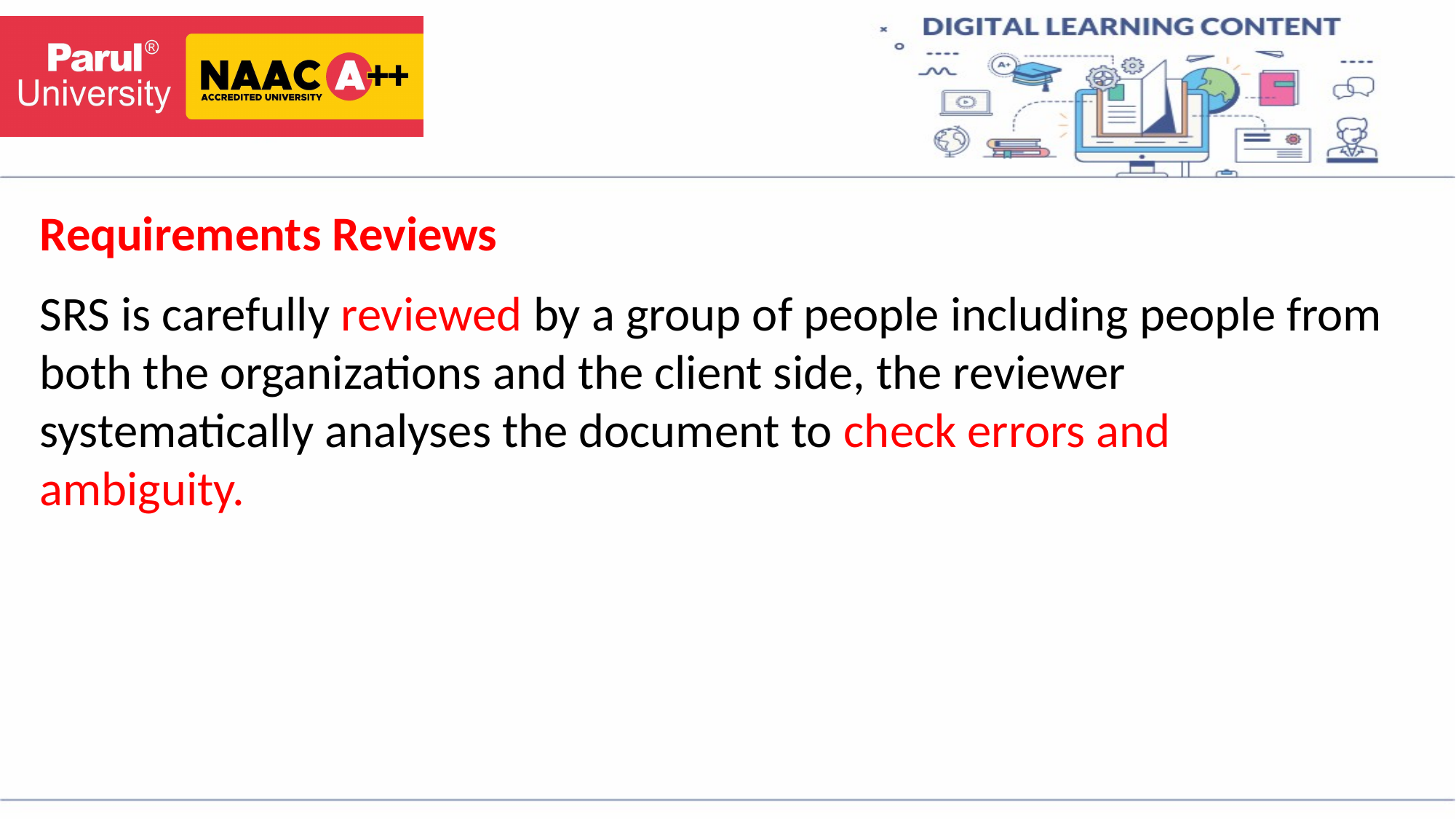

# Requirements Reviews
SRS is carefully reviewed by a group of people including people from both the organizations and the client side, the reviewer systematically analyses the document to check errors and ambiguity.